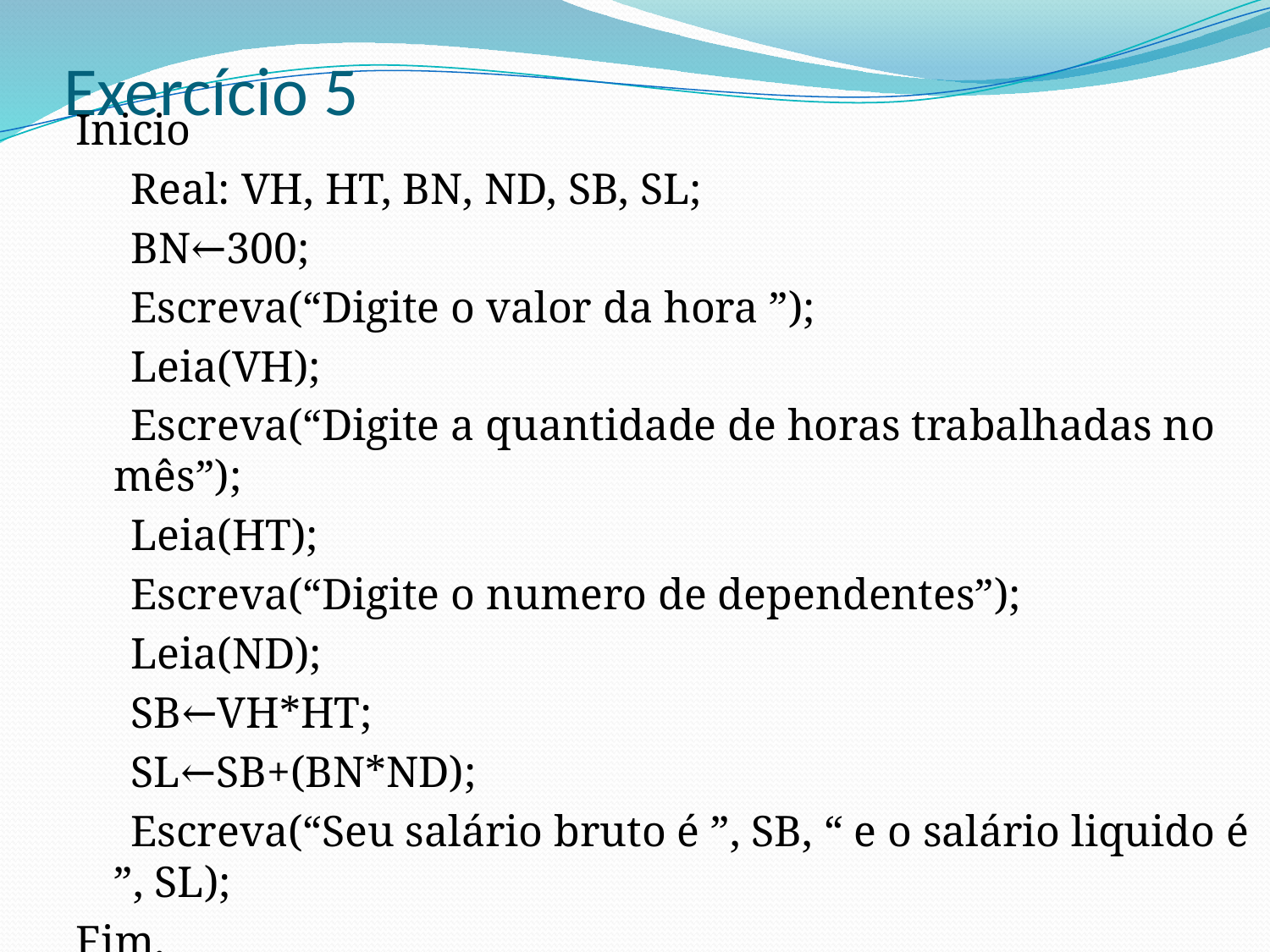

# Exercício 5
Inicio
     Real: VH, HT, BN, ND, SB, SL;
     BN←300;
     Escreva(“Digite o valor da hora ”);
     Leia(VH);
     Escreva(“Digite a quantidade de horas trabalhadas no mês”);
     Leia(HT);
     Escreva(“Digite o numero de dependentes”);
     Leia(ND);
     SB←VH*HT;
     SL←SB+(BN*ND);
     Escreva(“Seu salário bruto é ”, SB, “ e o salário liquido é ”, SL);
Fim.